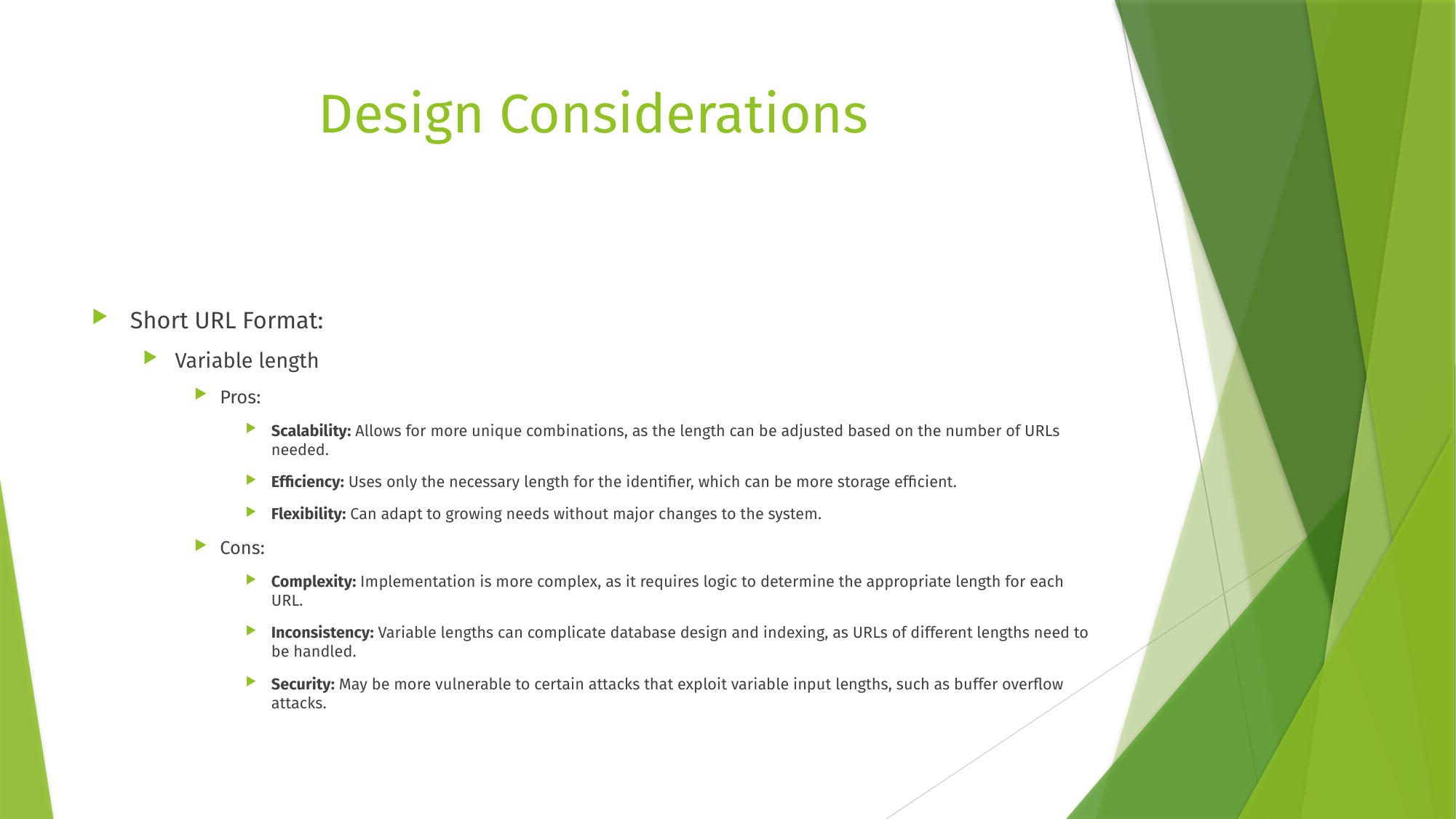

# Design Considerations

Short URL Format:
Variable length
Pros:
Scalability: Allows for more unique combinations, as the length can be adjusted based on the number of URLs needed.
Efficiency: Uses only the necessary length for the identifier, which can be more storage efficient.
Flexibility: Can adapt to growing needs without major changes to the system.
Cons:
Complexity: Implementation is more complex, as it requires logic to determine the appropriate length for each URL.
Inconsistency: Variable lengths can complicate database design and indexing, as URLs of different lengths need to be handled.
Security: May be more vulnerable to certain attacks that exploit variable input lengths, such as buffer overflow attacks.